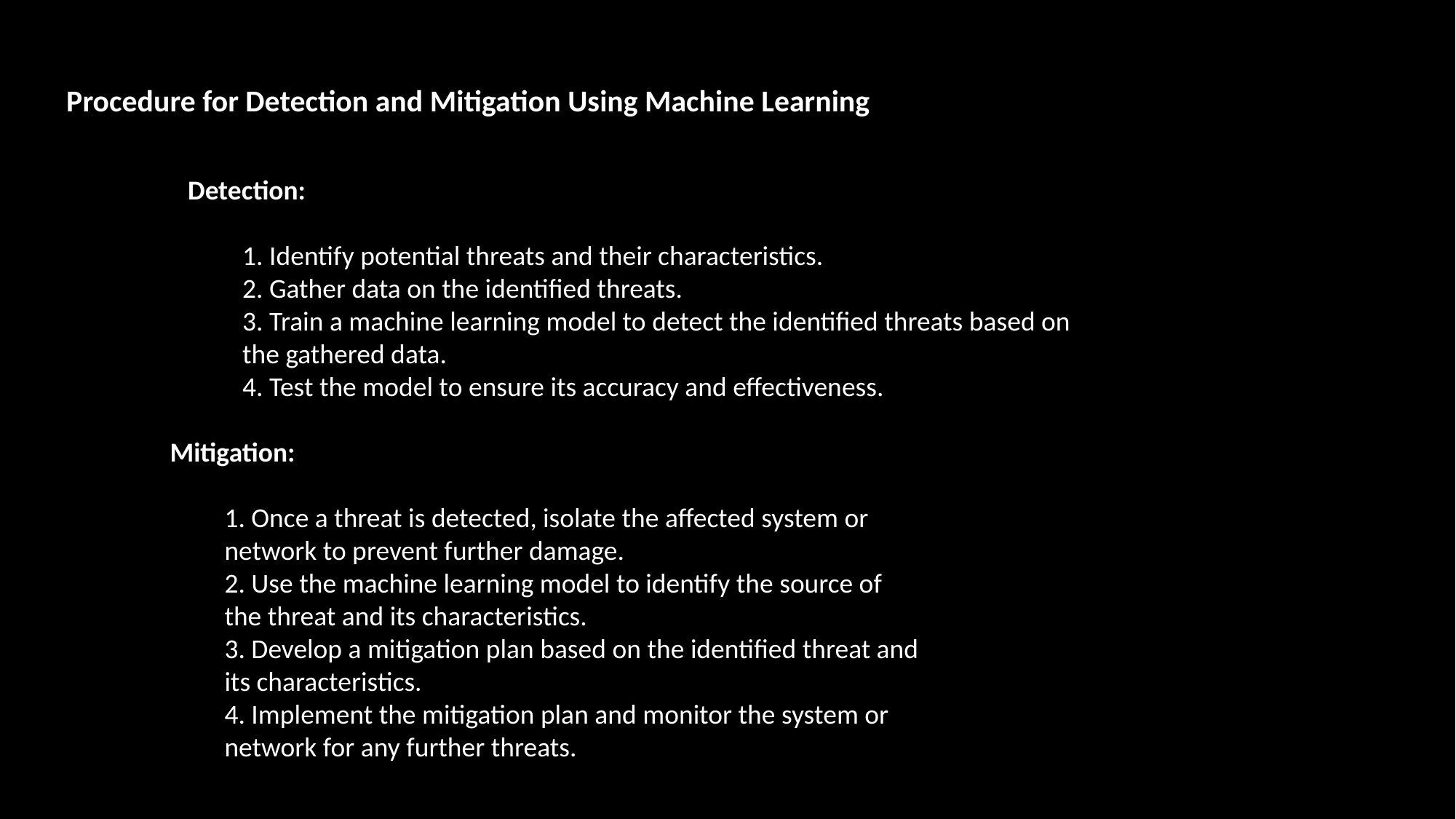

Procedure for Detection and Mitigation Using Machine Learning
Detection:

1. Identify potential threats and their characteristics.
2. Gather data on the identified threats.
3. Train a machine learning model to detect the identified threats based on the gathered data.
4. Test the model to ensure its accuracy and effectiveness.
Mitigation:

1. Once a threat is detected, isolate the affected system or network to prevent further damage.
2. Use the machine learning model to identify the source of the threat and its characteristics.
3. Develop a mitigation plan based on the identified threat and its characteristics.
4. Implement the mitigation plan and monitor the system or network for any further threats.